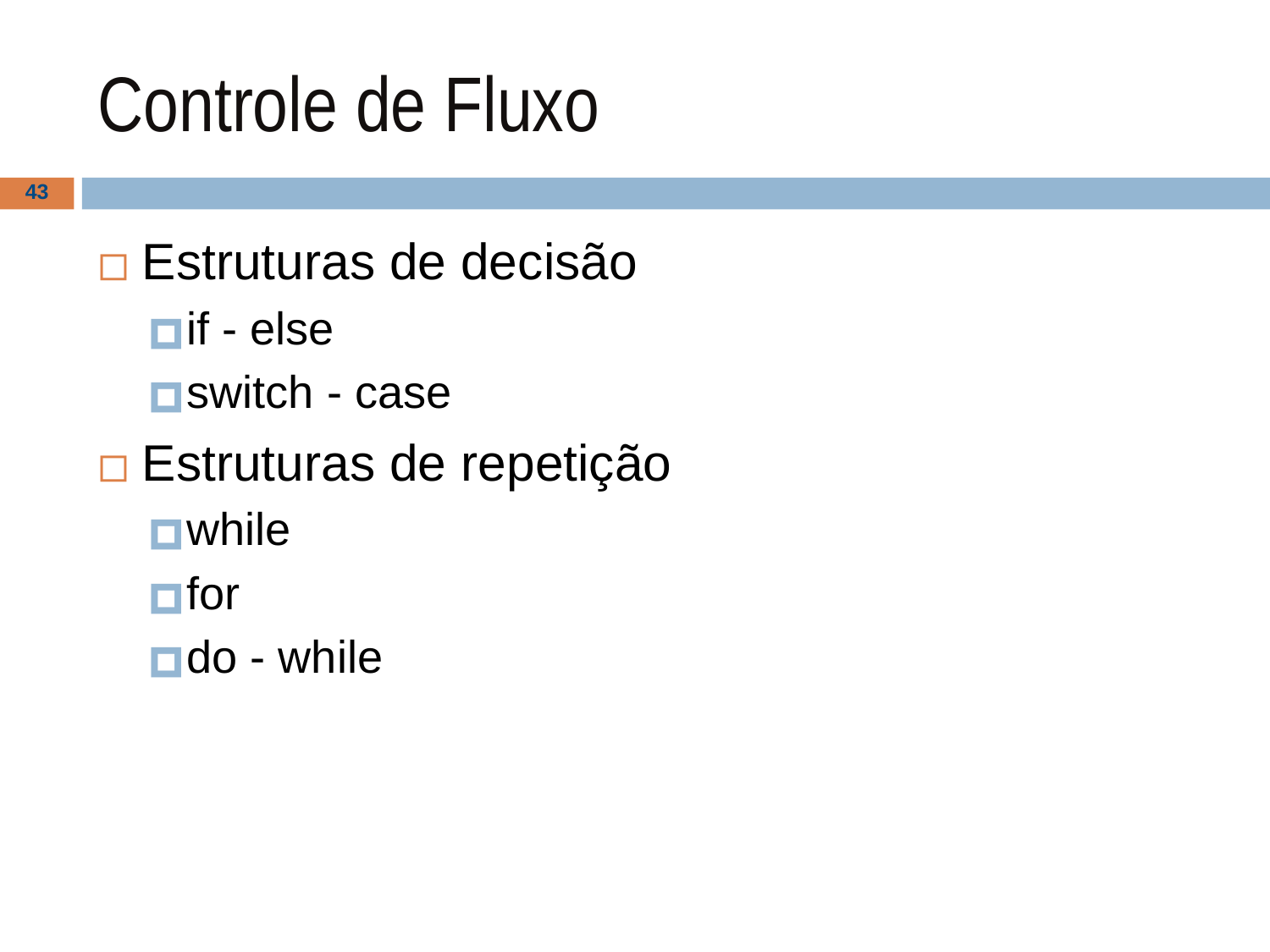

# Controle de Fluxo
43
Estruturas de decisão
if - else
switch - case
Estruturas de repetição
while
for
do - while